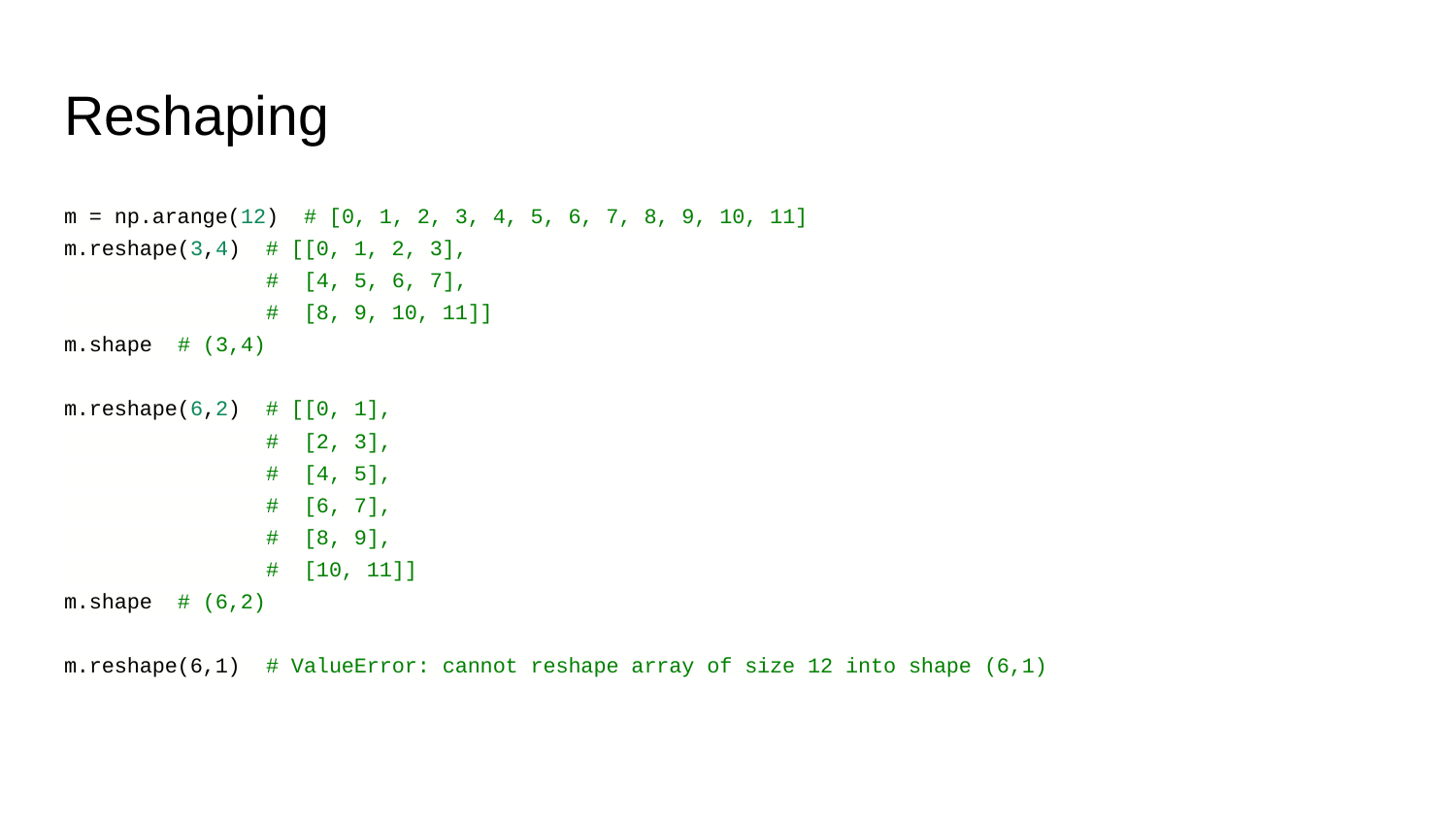

# Reshaping
m = np.arange(12)  # [0, 1, 2, 3, 4, 5, 6, 7, 8, 9, 10, 11]
m.reshape(3,4)  # [[0, 1, 2, 3],
                #  [4, 5, 6, 7],
                #  [8, 9, 10, 11]]
m.shape  # (3,4)

m.reshape(6,2)  # [[0, 1],
                #  [2, 3],
                #  [4, 5],
                #  [6, 7],
                #  [8, 9],
                #  [10, 11]]
m.shape  # (6,2)

m.reshape(6,1)  # ValueError: cannot reshape array of size 12 into shape (6,1)